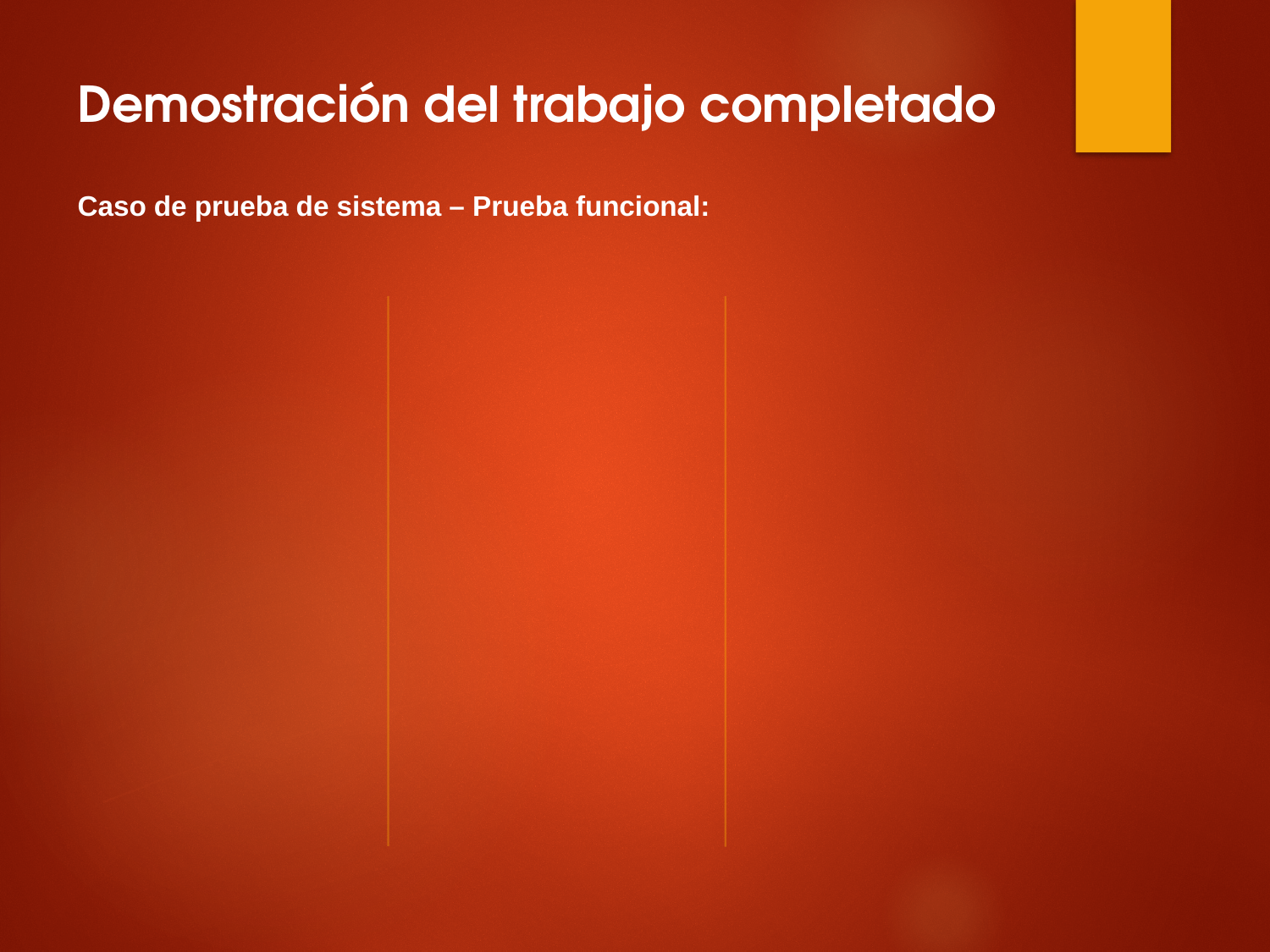

Demostración del trabajo completado
Caso de prueba de sistema – Prueba funcional: